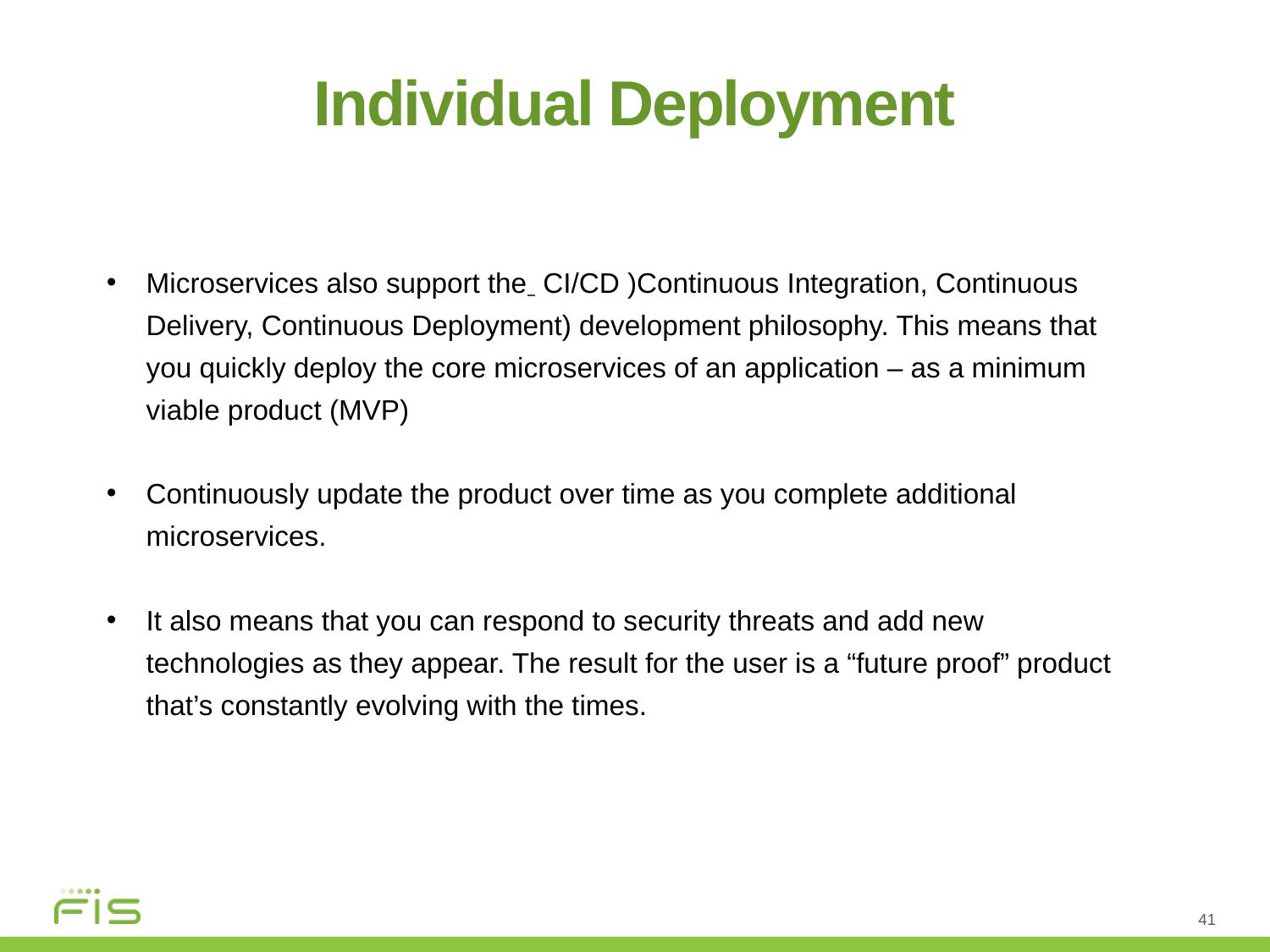

Individual Deployment

Microservices also support the  CI/CD )Continuous Integration, Continuous Delivery, Continuous Deployment) development philosophy. This means that you quickly deploy the core microservices of an application – as a minimum viable product (MVP)

Continuously update the product over time as you complete additional microservices.

It also means that you can respond to security threats and add new technologies as they appear. The result for the user is a “future proof” product that’s constantly evolving with the times.
41